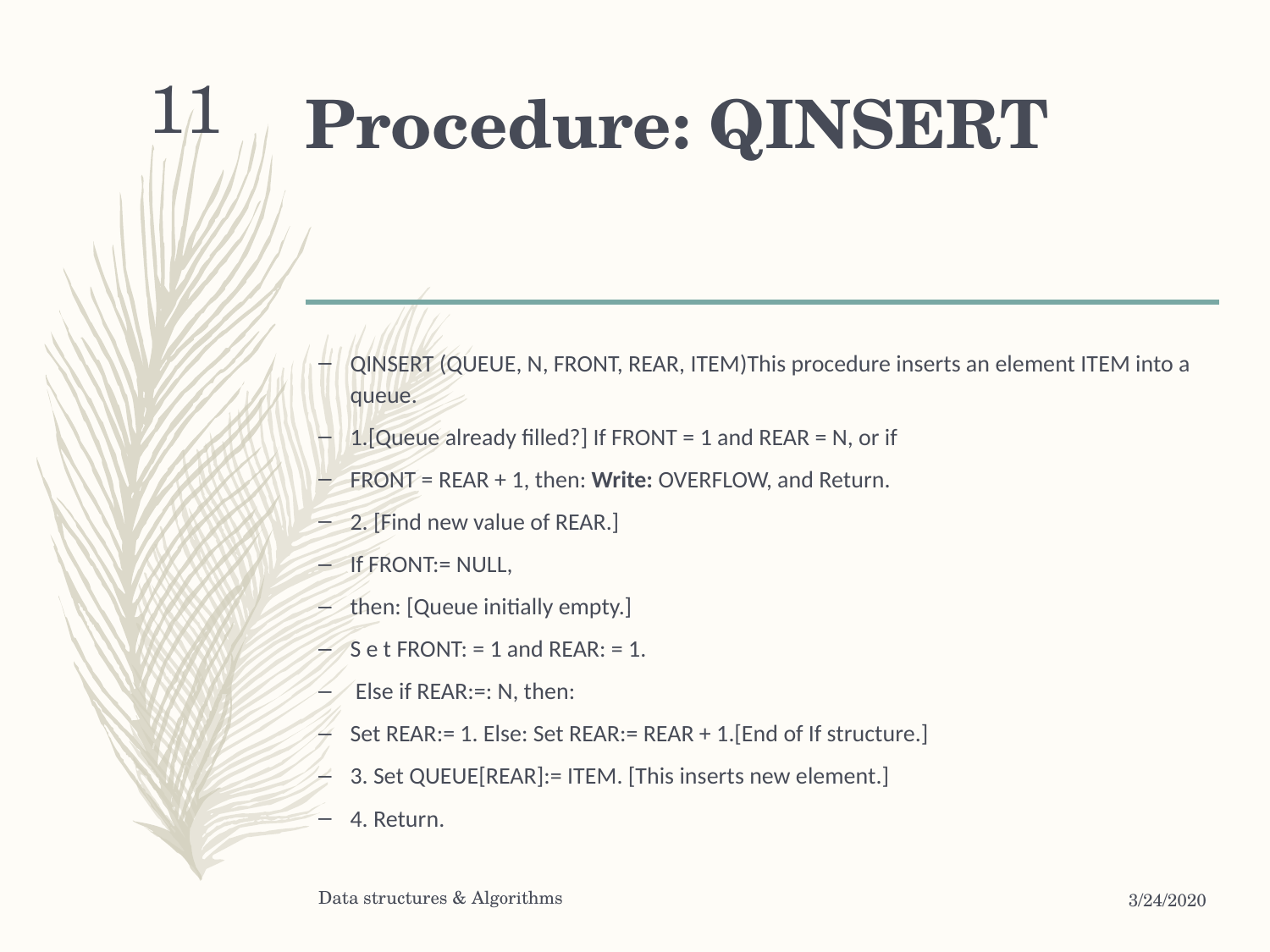

# Procedure: QINSERT
11
QINSERT (QUEUE, N, FRONT, REAR, ITEM)This procedure inserts an element ITEM into a queue.
1.[Queue already filled?] If FRONT = 1 and REAR = N, or if
FRONT = REAR + 1, then: Write: OVERFLOW, and Return.
2. [Find new value of REAR.]
If FRONT:= NULL,
then: [Queue initially empty.]
S e t FRONT: = 1 and REAR: = 1.
 Else if REAR:=: N, then:
Set REAR:= 1. Else: Set REAR:= REAR + 1.[End of If structure.]
3. Set QUEUE[REAR]:= ITEM. [This inserts new element.]
4. Return.
Data structures & Algorithms
3/24/2020